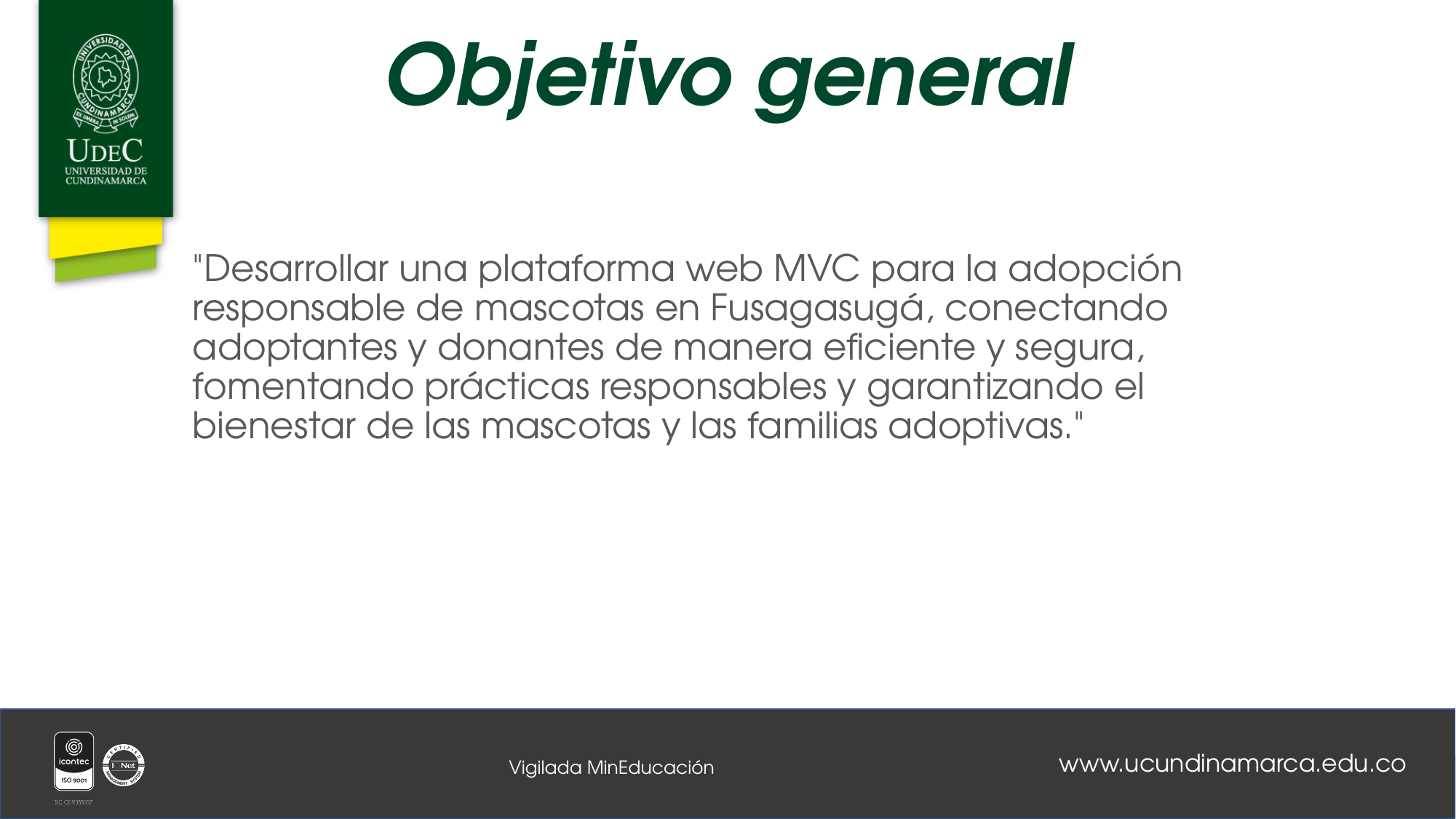

# Objetivo general
"Desarrollar una plataforma web MVC para la adopción responsable de mascotas en Fusagasugá, conectando adoptantes y donantes de manera eficiente y segura, fomentando prácticas responsables y garantizando el bienestar de las mascotas y las familias adoptivas."